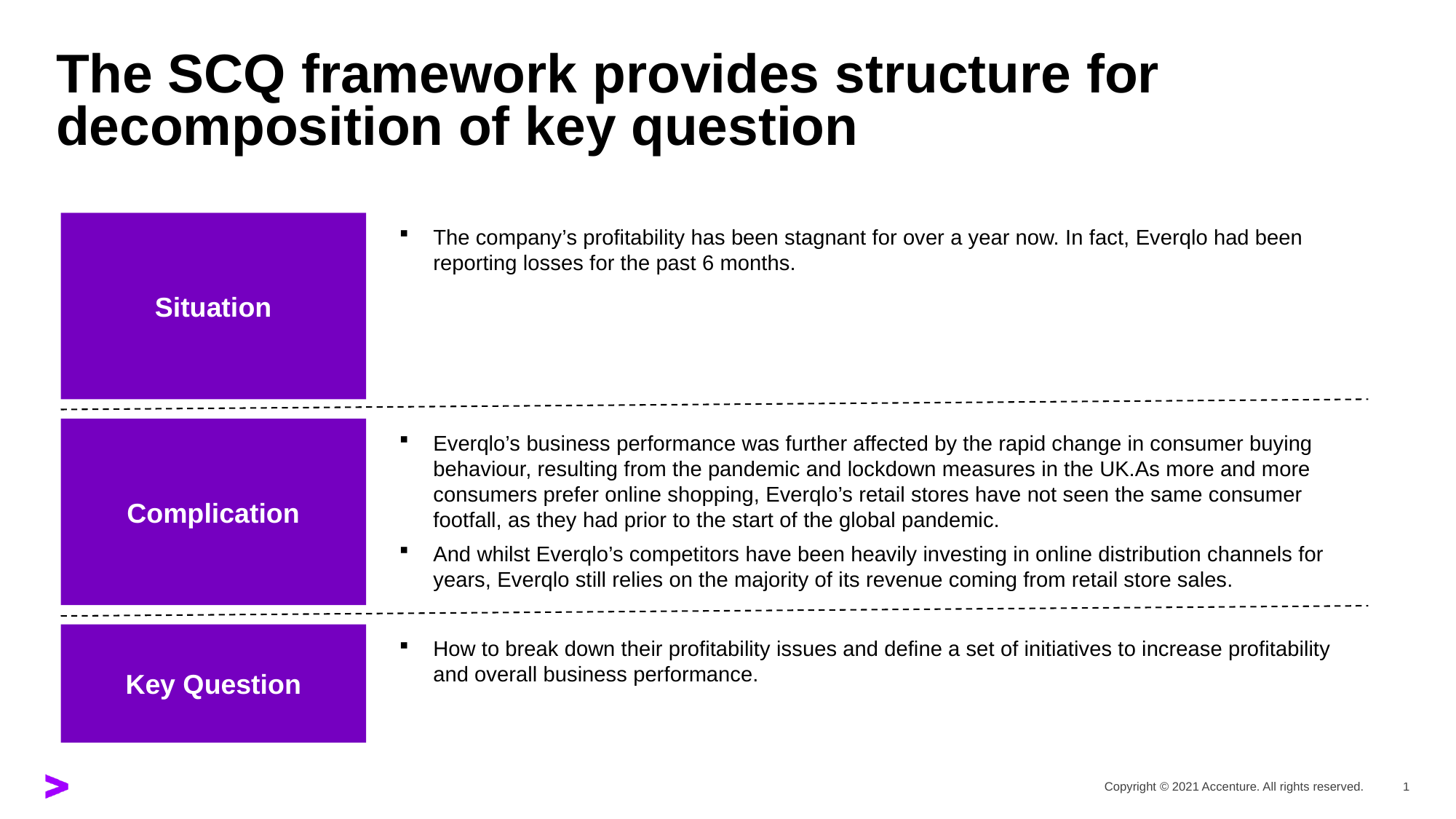

The SCQ framework provides structure for decomposition of key question
Situation
The company’s profitability has been stagnant for over a year now. In fact, Everqlo had been reporting losses for the past 6 months.
Complication
Everqlo’s business performance was further affected by the rapid change in consumer buying behaviour, resulting from the pandemic and lockdown measures in the UK.As more and more consumers prefer online shopping, Everqlo’s retail stores have not seen the same consumer footfall, as they had prior to the start of the global pandemic.
And whilst Everqlo’s competitors have been heavily investing in online distribution channels for years, Everqlo still relies on the majority of its revenue coming from retail store sales.

Key Question
How to break down their profitability issues and define a set of initiatives to increase profitability and overall business performance.